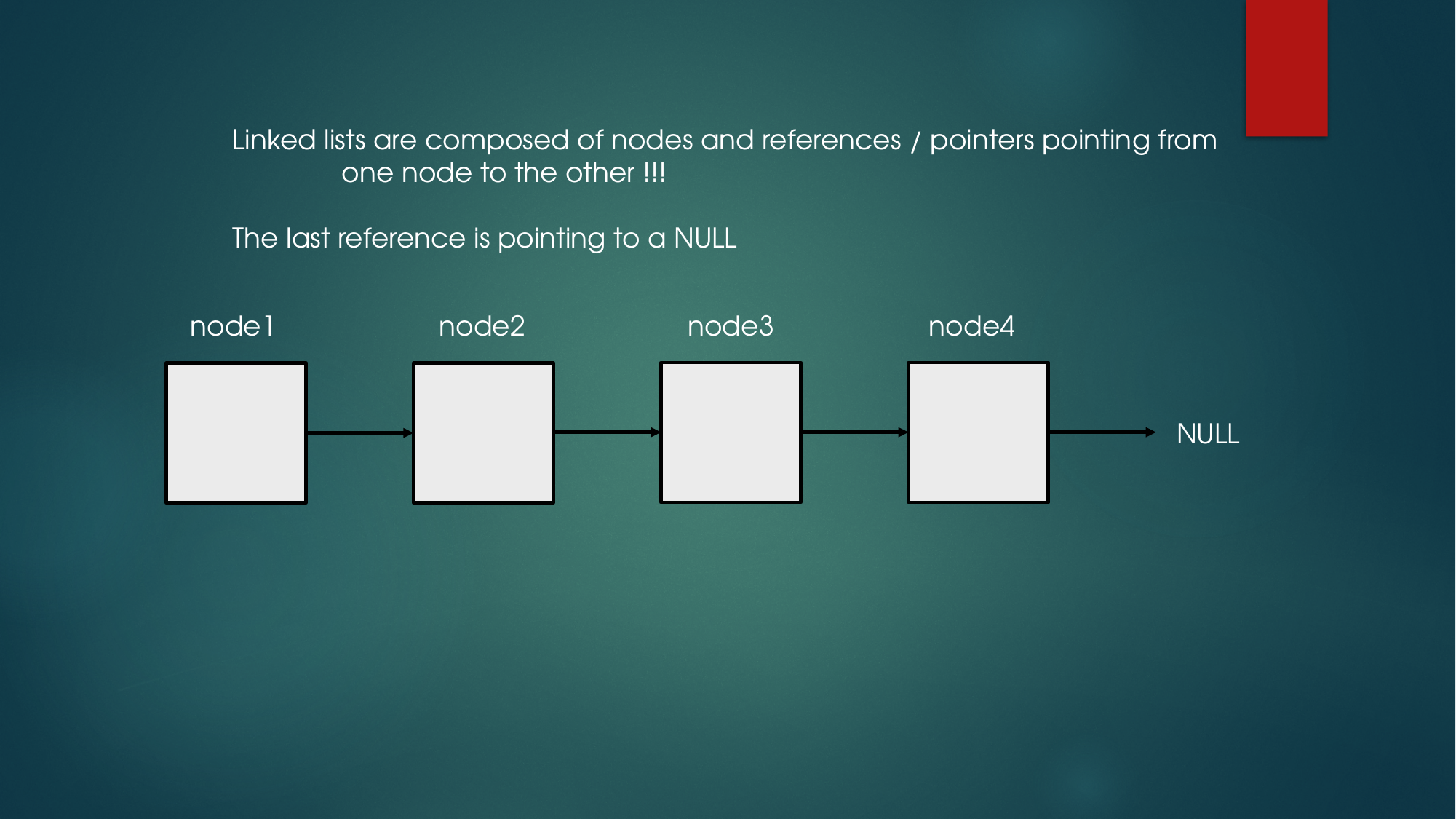

Linked lists are composed of nodes and references / pointers pointing from
	one node to the other !!!

The last reference is pointing to a NULL
node1		    node2	        node3	           node4

NULL